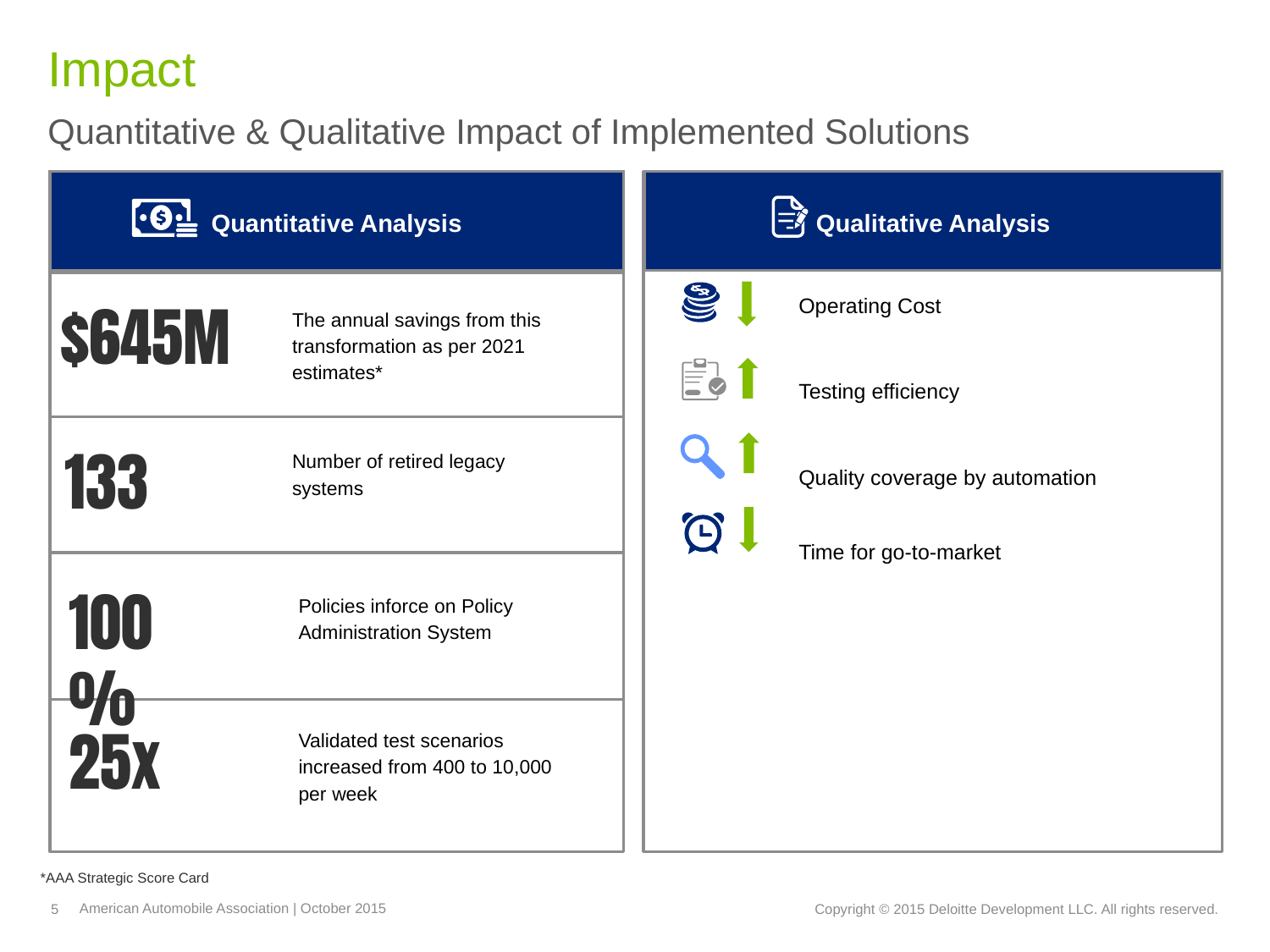

# Impact
Quantitative & Qualitative Impact of Implemented Solutions

	Operating Cost

	Testing efficiency
	Quality coverage by automation
	Time for go-to-market

Qualitative Analysis
Quantitative Analysis

$645

$645M
The annual savings from this transformation as per 2021 estimates*

133
Number of retired legacy systems

100%
Policies inforce on Policy Administration System

Validated test scenarios increased from 400 to 10,000 per week
25x
*AAA Strategic Score Card